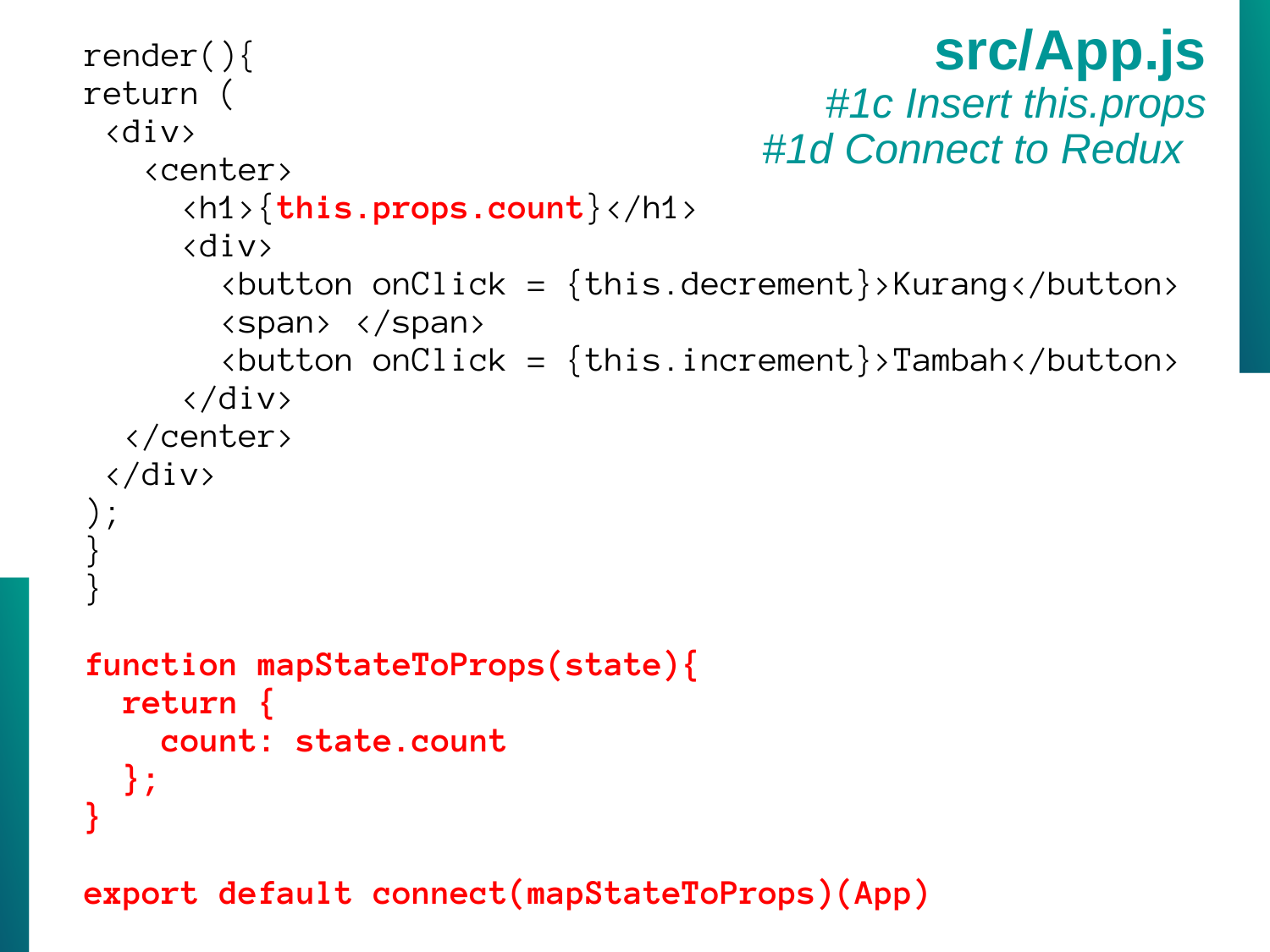

render(){
return (
 <div>
   <center>
     <h1>{this.props.count}</h1>
     <div>
       <button onClick = {this.decrement}>Kurang</button>
       <span> </span>
       <button onClick = {this.increment}>Tambah</button>
     </div>
  </center>
 </div>
);
}
}
function mapStateToProps(state){
  return {
    count: state.count
  };
}
export default connect(mapStateToProps)(App)
src/App.js
#1c Insert this.props
#1d Connect to Redux